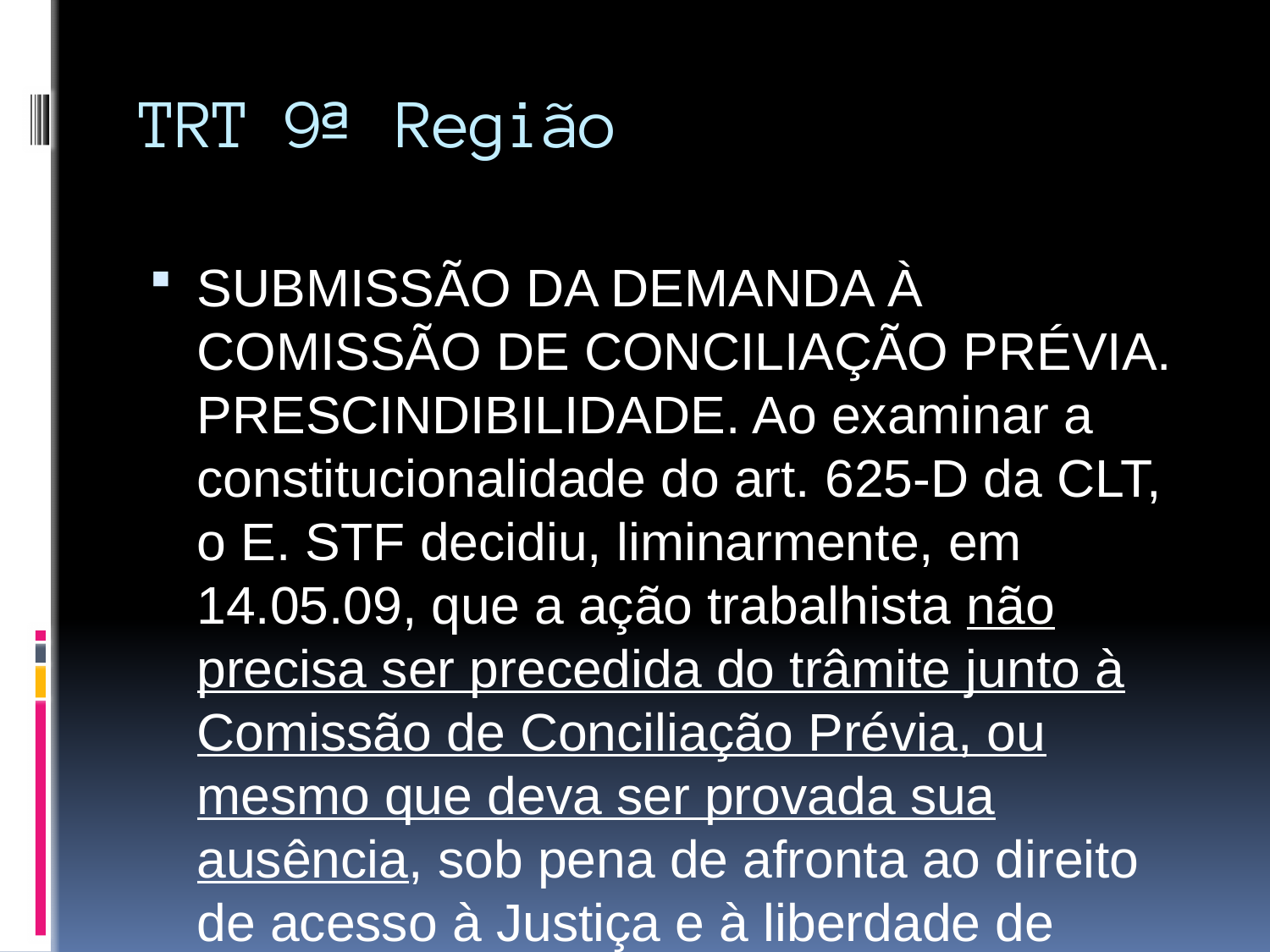

# TRT 9ª Região
SUBMISSÃO DA DEMANDA À COMISSÃO DE CONCILIAÇÃO PRÉVIA. PRESCINDIBILIDADE. Ao examinar a constitucionalidade do art. 625-D da CLT, o E. STF decidiu, liminarmente, em 14.05.09, que a ação trabalhista não precisa ser precedida do trâmite junto à Comissão de Conciliação Prévia, ou mesmo que deva ser provada sua ausência, sob pena de afronta ao direito de acesso à Justiça e à liberdade de escolha do